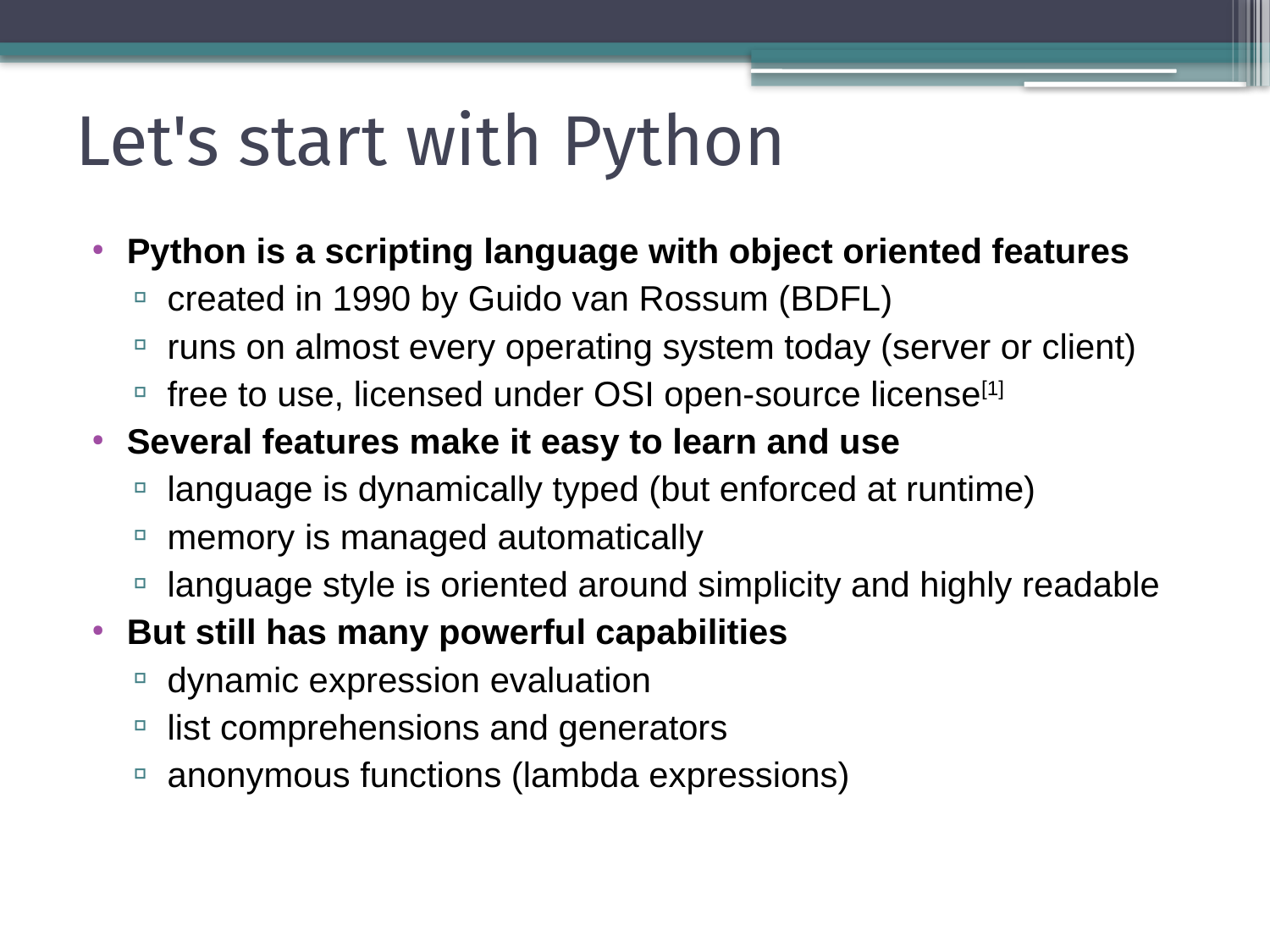

# Let's start with Python
Python is a scripting language with object oriented features
created in 1990 by Guido van Rossum (BDFL)
runs on almost every operating system today (server or client)
free to use, licensed under OSI open-source license[1]
Several features make it easy to learn and use
language is dynamically typed (but enforced at runtime)
memory is managed automatically
language style is oriented around simplicity and highly readable
But still has many powerful capabilities
dynamic expression evaluation
list comprehensions and generators
anonymous functions (lambda expressions)